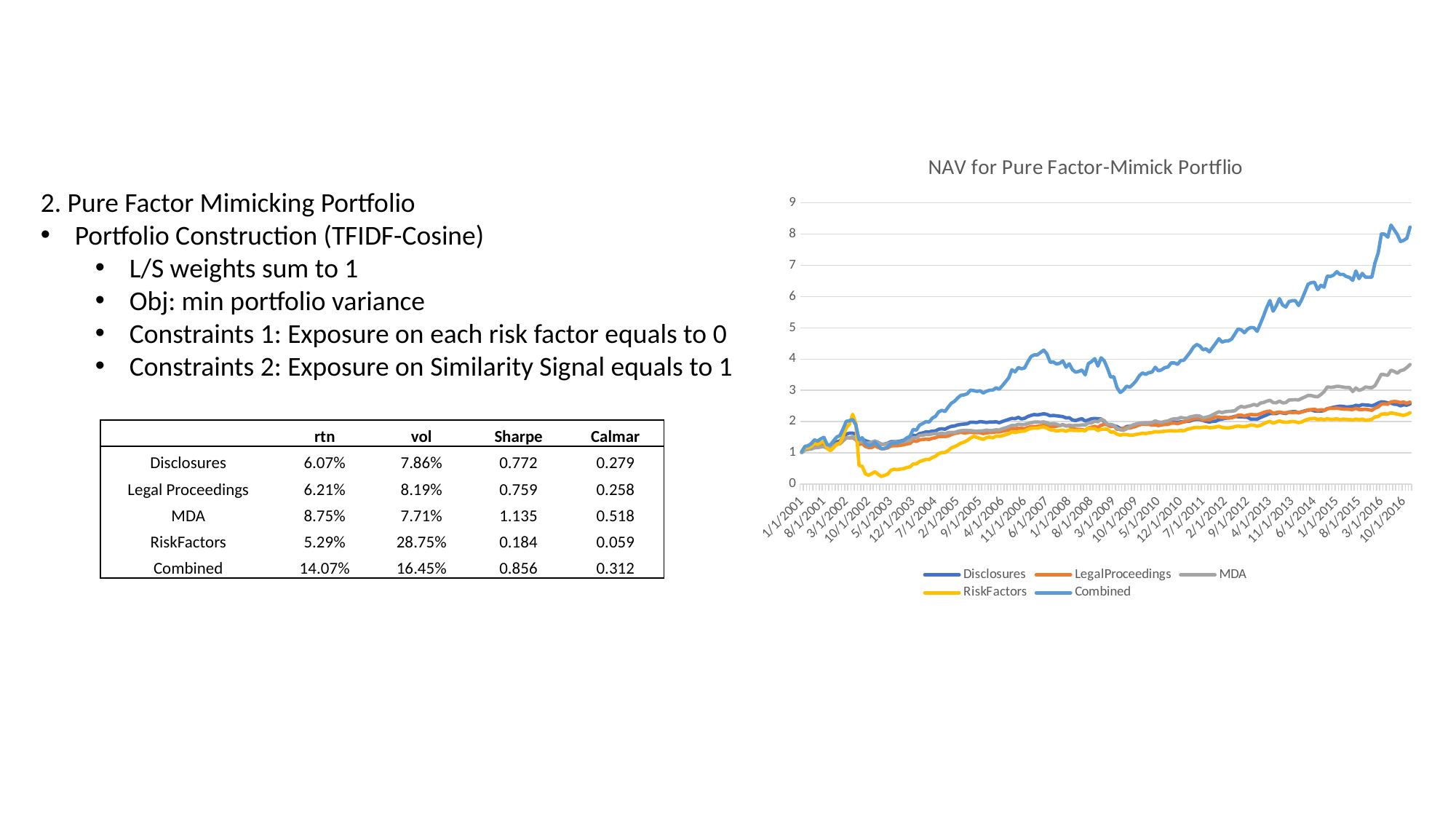

### Chart: NAV for Pure Factor-Mimick Portflio

| Category | Disclosures | LegalProceedings | MDA | RiskFactors | Combined |
|---|---|---|---|---|---|
| 36922 | 1.01102809207266 | 1.02744236435444 | 1.00545215110341 | 1.0398675421952 | 1.03646932358862 |
| 36950 | 1.12992424343201 | 1.12913854790157 | 1.08673588692577 | 1.16389052419398 | 1.20592413053432 |
| 36981 | 1.14233560459424 | 1.14111586355152 | 1.11255800571521 | 1.16706165440871 | 1.23128045187276 |
| 37011 | 1.17871026335797 | 1.19929469431838 | 1.12094747082475 | 1.21260254730254 | 1.29597556188153 |
| 37042 | 1.2442222149507 | 1.27057970778888 | 1.16569778188788 | 1.30244062348175 | 1.41714810074643 |
| 37072 | 1.25185646117675 | 1.23075623233556 | 1.16771017497589 | 1.27416566576656 | 1.37693872365241 |
| 37103 | 1.31590717749456 | 1.22817983939357 | 1.18803374093584 | 1.32787145603075 | 1.45066659674708 |
| 37134 | 1.32904526494996 | 1.23982679143016 | 1.19977117974694 | 1.36598430962601 | 1.49819164719062 |
| 37164 | 1.24384793425995 | 1.15574734498006 | 1.14286398064429 | 1.14507256090364 | 1.25965701904578 |
| 37195 | 1.24564526884952 | 1.16158510353801 | 1.17039017759472 | 1.07120326198385 | 1.25521069621419 |
| 37225 | 1.29393968924973 | 1.21932745779853 | 1.23214855248567 | 1.16076681090452 | 1.3868655500182 |
| 37256 | 1.35497713206636 | 1.29703778045202 | 1.2682298025191 | 1.27365936056186 | 1.50745496511595 |
| 37287 | 1.38086600811919 | 1.29255045163451 | 1.31000839413044 | 1.31323964725633 | 1.55412882912009 |
| 37315 | 1.50596184357014 | 1.38618559691819 | 1.38780095171789 | 1.52996073531651 | 1.76778927287254 |
| 37346 | 1.60143563758093 | 1.49234159257704 | 1.47948454303964 | 1.80137655378532 | 2.00955944778929 |
| 37376 | 1.63106687521371 | 1.47855200688504 | 1.4860111810409 | 1.92071713408172 | 2.02890932406607 |
| 37407 | 1.63098757779516 | 1.48513202499566 | 1.51012943047188 | 2.23618578199143 | 2.06429877838206 |
| 37437 | 1.59921932812915 | 1.42250615981081 | 1.454505355 | 1.93684179855686 | 1.89620681774897 |
| 37468 | 1.43871131849968 | 1.2677603006346 | 1.33813339338458 | 0.599016542051276 | 1.4189329930936 |
| 37499 | 1.44576065496943 | 1.29865982200551 | 1.37528591974157 | 0.570500578908984 | 1.48398882301984 |
| 37529 | 1.38963404098001 | 1.20709302668002 | 1.3153860206367 | 0.329436393481009 | 1.29781358888029 |
| 37560 | 1.35620986345702 | 1.17261843650301 | 1.31071575716267 | 0.285673686714179 | 1.23466844766462 |
| 37590 | 1.33892518498612 | 1.17291025921898 | 1.3471928410714 | 0.337985979236918 | 1.25566500967941 |
| 37621 | 1.37748210289658 | 1.2277541503928 | 1.37709431284343 | 0.393542554391523 | 1.34024021170861 |
| 37652 | 1.33223381740247 | 1.17539620441018 | 1.32541640379325 | 0.31502339774228 | 1.23455753189584 |
| 37680 | 1.27664983391028 | 1.13246053383594 | 1.27225647714739 | 0.244383522426823 | 1.1321062576129 |
| 37711 | 1.28054798112034 | 1.13511618764672 | 1.27931297105572 | 0.282409614707381 | 1.1437685658807 |
| 37741 | 1.30967211259051 | 1.15909676103147 | 1.29438135152403 | 0.321183412752452 | 1.19095274494286 |
| 37772 | 1.35781652718104 | 1.22311122216389 | 1.31999944520148 | 0.442766479572591 | 1.29494676991762 |
| 37802 | 1.35770407365249 | 1.22902114628741 | 1.3370579420805 | 0.477529362092842 | 1.31549478378592 |
| 37833 | 1.36200716452873 | 1.22605117269778 | 1.341677426226 | 0.463702597974657 | 1.3177330666001 |
| 37864 | 1.37768477025046 | 1.24560963890472 | 1.3564423910212 | 0.481934988617725 | 1.36100595908696 |
| 37894 | 1.40417514973816 | 1.25677176293094 | 1.355221110489 | 0.494054577588405 | 1.39515847280954 |
| 37925 | 1.43592307854241 | 1.28858708082013 | 1.3762680495581 | 0.533491846859788 | 1.48200308864222 |
| 37955 | 1.45268057939111 | 1.30089303953723 | 1.4006538895726 | 0.551143066309564 | 1.52805668099053 |
| 37986 | 1.56282107777539 | 1.39188931481845 | 1.48668543749134 | 0.646949021839153 | 1.75233230290763 |
| 38017 | 1.54971559792543 | 1.36734736970359 | 1.4832636769625 | 0.647679634522924 | 1.72408750810992 |
| 38046 | 1.61528327477699 | 1.41361052248483 | 1.55600319793113 | 0.724206551308663 | 1.88877597314406 |
| 38077 | 1.63845280108883 | 1.42853012654556 | 1.56237109826357 | 0.756831987726073 | 1.937461140264 |
| 38107 | 1.67185423928959 | 1.44038067612667 | 1.58891022951814 | 0.789574027980912 | 2.00254442886165 |
| 38138 | 1.6670600052134 | 1.42999995545309 | 1.58236865848369 | 0.787888904136374 | 1.9848141965688 |
| 38168 | 1.69666763673732 | 1.46605468590975 | 1.60857824736044 | 0.851855184015388 | 2.1116077029098 |
| 38199 | 1.70011429263279 | 1.48374668976939 | 1.6189808549242 | 0.89091471558633 | 2.16684191685329 |
| 38230 | 1.75586117168163 | 1.52627782887636 | 1.60910655816958 | 0.976770009584728 | 2.31037521711279 |
| 38260 | 1.771438075713 | 1.52658003902636 | 1.63331293483174 | 1.00698844299583 | 2.36087419020917 |
| 38291 | 1.75532081835608 | 1.52104244591939 | 1.60770469100529 | 1.01275334927822 | 2.3244542293043 |
| 38321 | 1.81080289584477 | 1.54105009929682 | 1.65141692629101 | 1.07523018107588 | 2.4654630522886 |
| 38352 | 1.84891528944413 | 1.58536489420845 | 1.65533358855109 | 1.16412541452498 | 2.58930364302482 |
| 38383 | 1.86037195845075 | 1.62093614443955 | 1.655358235512 | 1.19725848720231 | 2.65266526321549 |
| 38411 | 1.8949526986763 | 1.64101424302607 | 1.68822026696635 | 1.25365264505703 | 2.76136414149252 |
| 38442 | 1.90984081081627 | 1.65910303350075 | 1.7099039900389 | 1.31068193208583 | 2.84268529383281 |
| 38472 | 1.92102823708146 | 1.63841061894934 | 1.72198653659144 | 1.34465638124753 | 2.85551934140458 |
| 38503 | 1.93096978756601 | 1.6462210996527 | 1.71683940284471 | 1.39777128170786 | 2.89167171466006 |
| 38533 | 1.98360461536473 | 1.66316150210859 | 1.71429074482585 | 1.47408593735179 | 3.00688407964826 |
| 38564 | 1.9797448338655 | 1.6472206822253 | 1.69962567701101 | 1.52946980288773 | 2.99184985466245 |
| 38595 | 1.97243009163359 | 1.64974365700626 | 1.69575071644133 | 1.49516574399925 | 2.96914327108731 |
| 38625 | 2.00058024859219 | 1.64927862880729 | 1.70347293617078 | 1.4642080753783 | 2.98695474863501 |
| 38656 | 1.98821928756266 | 1.61960913749406 | 1.70621126224778 | 1.43290250668581 | 2.91496535065028 |
| 38686 | 1.97193105813075 | 1.6388849042169 | 1.72927997624487 | 1.48534330073694 | 2.97231332812366 |
| 38717 | 1.98666963230712 | 1.65039836340711 | 1.71306916049678 | 1.50674083511413 | 3.00490557324657 |
| 38748 | 1.98597466035436 | 1.65542867268859 | 1.71755172488696 | 1.48165103212496 | 3.00885270292979 |
| 38776 | 1.99518721123025 | 1.67100495028062 | 1.73813026747176 | 1.53717809699549 | 3.0811814579427 |
| 38807 | 1.96408634270259 | 1.66896959354399 | 1.7304230240875 | 1.53020486492511 | 3.0378276056766 |
| 38837 | 2.00404620151454 | 1.69276866806329 | 1.77246909770894 | 1.54850819811702 | 3.15121731885365 |
| 38868 | 2.03813281885236 | 1.71536003401451 | 1.79846975793599 | 1.58398538595759 | 3.27388142327314 |
| 38898 | 2.0728520354345 | 1.7319806616651 | 1.83671658005951 | 1.60975277273317 | 3.40106504737584 |
| 38929 | 2.10282152471637 | 1.77957657788189 | 1.87871187962157 | 1.67881497601682 | 3.66094622755339 |
| 38960 | 2.09476572167318 | 1.77752663754421 | 1.87802636600326 | 1.64910110038765 | 3.59086602535913 |
| 38990 | 2.13525439204356 | 1.78423836468753 | 1.91472847110295 | 1.67894885160659 | 3.72891831240961 |
| 39021 | 2.08553624268066 | 1.78569690708145 | 1.90297232876516 | 1.69224458501415 | 3.69255444416956 |
| 39051 | 2.10837363532707 | 1.77388974335137 | 1.90847052190597 | 1.70010088727117 | 3.71814519537897 |
| 39082 | 2.16299289320736 | 1.81231177948437 | 1.93623922380235 | 1.7484927809164 | 3.91754983900043 |
| 39113 | 2.19974738647298 | 1.83977210792513 | 1.96397366367088 | 1.78758693935094 | 4.0828467887656 |
| 39141 | 2.22658087923807 | 1.83973958392362 | 1.98521479917838 | 1.79067807474833 | 4.13512103720878 |
| 39172 | 2.21251352537957 | 1.84664970946175 | 1.99038540455807 | 1.79114183547942 | 4.1356653531948 |
| 39202 | 2.23249033500149 | 1.86751650298957 | 1.980582647149 | 1.81215965009321 | 4.21265710913833 |
| 39233 | 2.25214877265766 | 1.8772666669611 | 1.99218337364545 | 1.82970616557807 | 4.28725705187873 |
| 39263 | 2.23084041622457 | 1.87628395533295 | 1.96466368651518 | 1.79405970311038 | 4.16405051028135 |
| 39294 | 2.18624007995119 | 1.83788383333498 | 1.91867090063597 | 1.738661162392 | 3.89946672424539 |
| 39325 | 2.19765907481764 | 1.83998109397961 | 1.93857134732787 | 1.7301547271532 | 3.90963041897667 |
| 39355 | 2.18592859105874 | 1.85465823066405 | 1.91686087370297 | 1.70122684869324 | 3.84276683377329 |
| 39386 | 2.17301739432682 | 1.87163821523671 | 1.87485659453551 | 1.71713590398173 | 3.86860676290152 |
| 39416 | 2.15968087496603 | 1.90348482722775 | 1.89729803868029 | 1.72800848651661 | 3.94263302161968 |
| 39447 | 2.11654668457815 | 1.86238743469414 | 1.86345662396531 | 1.69118799171016 | 3.7422694482312 |
| 39478 | 2.12505073487663 | 1.85984026040809 | 1.88732478593317 | 1.73606109001209 | 3.85072045562011 |
| 39507 | 2.05221784344968 | 1.80367057177417 | 1.86843435380314 | 1.72304809622284 | 3.65922462899861 |
| 39538 | 2.03342445128788 | 1.75398487940048 | 1.88334032413129 | 1.71610062093011 | 3.58147206564699 |
| 39568 | 2.07054734475322 | 1.74939897154687 | 1.87813170494863 | 1.71441349162047 | 3.60511293185686 |
| 39599 | 2.09388655115077 | 1.74535037952443 | 1.8947258358135 | 1.7213842369428 | 3.65002261328658 |
| 39629 | 2.01764428244104 | 1.71850440505112 | 1.89216807330708 | 1.71031505945297 | 3.49422439437767 |
| 39660 | 2.05177002612752 | 1.7973212516948 | 1.95371582626514 | 1.79025318255377 | 3.85464458857312 |
| 39691 | 2.09131433741959 | 1.82020367620118 | 1.9565215138936 | 1.77808013620922 | 3.91824003931858 |
| 39721 | 2.0985499156883 | 1.84750274366352 | 2.01428510712832 | 1.77938106316494 | 4.01603996075715 |
| 39752 | 2.09267403153642 | 1.81169062085142 | 1.99378929179071 | 1.71520641355421 | 3.77787286087307 |
| 39782 | 2.08378246643912 | 1.88458917606034 | 2.07275277801347 | 1.75505634959326 | 4.04094135644477 |
| 39813 | 2.00135755528814 | 1.9131760791667 | 2.03270697408472 | 1.7562435605482 | 3.94582219913331 |
| 39844 | 1.89715535955133 | 1.89940032639546 | 1.91287552091306 | 1.7606576350454 | 3.70713715652598 |
| 39872 | 1.86328858953384 | 1.84217694473299 | 1.90977793110303 | 1.66635757077393 | 3.4245112969428 |
| 39903 | 1.86559795757016 | 1.86555125125169 | 1.88486468842178 | 1.66852586755686 | 3.43696884088926 |
| 39933 | 1.84452176135883 | 1.75312030037797 | 1.79027481262481 | 1.60105145728325 | 3.09148567488647 |
| 39964 | 1.78228452962595 | 1.75301776140667 | 1.73962990911624 | 1.56351664030514 | 2.93189916709024 |
| 39994 | 1.77252940146327 | 1.78046503978995 | 1.72231781431357 | 1.59332634350028 | 3.0042421587263 |
| 40025 | 1.84302242271127 | 1.8209753175233 | 1.76697136016414 | 1.58399299112102 | 3.13309564084867 |
| 40056 | 1.85073173337889 | 1.78811435594995 | 1.84281321160857 | 1.56523082669422 | 3.10111558238152 |
| 40086 | 1.86936215902475 | 1.82174493085464 | 1.88941471452265 | 1.56775181816694 | 3.18977352718025 |
| 40117 | 1.88085689114912 | 1.85260368088015 | 1.92493680476286 | 1.59060986435947 | 3.30506109397627 |
| 40147 | 1.94032574903534 | 1.89536529297737 | 1.94716462985273 | 1.60632485115566 | 3.46517942085379 |
| 40178 | 1.9476415515373 | 1.92302770046844 | 1.96160585082936 | 1.62943971836444 | 3.55658119305362 |
| 40209 | 1.95908923578507 | 1.91058969666354 | 1.94017249204743 | 1.61612149543488 | 3.51282519101258 |
| 40237 | 1.94774659430219 | 1.91321272801274 | 1.96397897011601 | 1.6402796502174 | 3.56710705951316 |
| 40268 | 1.96539546097918 | 1.88812845090668 | 1.96720376044027 | 1.65175097164449 | 3.58295293348163 |
| 40298 | 2.01664501658735 | 1.90071994473594 | 2.02122541739588 | 1.67672615350134 | 3.73874020731152 |
| 40329 | 1.97609473344936 | 1.87176379701068 | 1.98911278439282 | 1.6691298046807 | 3.62524922813141 |
| 40359 | 1.94976963688057 | 1.89657446478773 | 1.97546599289571 | 1.68377667428416 | 3.65869653372714 |
| 40390 | 1.96631184021953 | 1.90765903505774 | 2.00504948622996 | 1.69234279237847 | 3.72822344129276 |
| 40421 | 1.94853644554479 | 1.9126942156147 | 2.01891876309608 | 1.70338352941085 | 3.74767766890962 |
| 40451 | 1.98745951436653 | 1.94849571228103 | 2.06727550012128 | 1.7092280695714 | 3.88022346026538 |
| 40482 | 1.98892063824114 | 1.95357362285719 | 2.09354302115714 | 1.7000490747931 | 3.87962228064655 |
| 40512 | 1.96568124528628 | 1.93424041539043 | 2.08633420338023 | 1.7044714535591 | 3.83198372618964 |
| 40543 | 1.99424708662575 | 1.96250824118133 | 2.13178963015252 | 1.71703772900928 | 3.95407660702356 |
| 40574 | 1.99616791675694 | 1.99756014300284 | 2.11205848928721 | 1.70713761945608 | 3.96508890186849 |
| 40602 | 2.00856479414718 | 2.02274183849903 | 2.10493722964782 | 1.75342575639833 | 4.09271045507686 |
| 40633 | 2.02094123525591 | 2.05442023086293 | 2.15054444376004 | 1.77728026354557 | 4.22530966940742 |
| 40663 | 2.06002975232587 | 2.08920503029682 | 2.17204916885052 | 1.80342754347205 | 4.38358578438447 |
| 40694 | 2.07406111892256 | 2.11144513578323 | 2.19042112871198 | 1.81577800020522 | 4.46757111980975 |
| 40724 | 2.07014794682925 | 2.10236848384196 | 2.17642975940537 | 1.80791148308928 | 4.42120287338165 |
| 40755 | 2.03789666686523 | 2.04780475710927 | 2.11551408807952 | 1.81996912492607 | 4.30057016173824 |
| 40786 | 2.00554933620429 | 2.06970608124379 | 2.14091574944855 | 1.82899523368967 | 4.32553739329602 |
| 40816 | 1.98544001398647 | 2.05664681805571 | 2.16606084968723 | 1.80616215579118 | 4.23014418942431 |
| 40847 | 2.00849051179581 | 2.10613682755557 | 2.21682702740634 | 1.81206878092531 | 4.37209215375335 |
| 40877 | 2.01471653246856 | 2.14899710126767 | 2.26735491649762 | 1.82926402070962 | 4.50592427097138 |
| 40908 | 2.06275933129497 | 2.14851784191885 | 2.31634826679915 | 1.85144423945824 | 4.65307035155674 |
| 40939 | 2.08218793118489 | 2.12819542849542 | 2.28765074465824 | 1.8126501564425 | 4.54412764397631 |
| 40968 | 2.10676490814212 | 2.13417585019546 | 2.31731677574959 | 1.8021384120449 | 4.58200958887867 |
| 40999 | 2.11528138774796 | 2.1203155288613 | 2.32813771430579 | 1.80074544840018 | 4.58129529954612 |
| 41029 | 2.13882170963995 | 2.11973149023157 | 2.33324952934628 | 1.81259276083967 | 4.64209753214889 |
| 41060 | 2.16853594942743 | 2.15709185788526 | 2.34917581618001 | 1.83965972722605 | 4.80221373688578 |
| 41090 | 2.15497549137881 | 2.20319468267565 | 2.43401975264012 | 1.86286207069335 | 4.96573690676304 |
| 41121 | 2.1569824627848 | 2.20762958931594 | 2.4891480509105 | 1.84231029635826 | 4.9375032022948 |
| 41152 | 2.14274107444903 | 2.17934203529729 | 2.45770875635783 | 1.83852916969449 | 4.84331519542139 |
| 41182 | 2.13698226939136 | 2.2109196589853 | 2.4906625364254 | 1.85807119475645 | 4.96064227641905 |
| 41213 | 2.07932155016493 | 2.22771983117396 | 2.51139653039532 | 1.89195071528357 | 5.01164723522678 |
| 41243 | 2.08229514764441 | 2.21821189687163 | 2.55270972805847 | 1.88390816527026 | 5.00157775966123 |
| 41274 | 2.08002376686407 | 2.21726122097224 | 2.51078846866079 | 1.85199659535469 | 4.88908925304526 |
| 41305 | 2.12928500572962 | 2.25204432385927 | 2.592899398793 | 1.88072956585328 | 5.1285256871989 |
| 41333 | 2.17169360267481 | 2.29274494489512 | 2.61062064355956 | 1.92804600790015 | 5.37945004179503 |
| 41364 | 2.21267971159167 | 2.32152825822134 | 2.65265871326695 | 1.97808330710426 | 5.65300100544603 |
| 41394 | 2.26131264232855 | 2.33731937992419 | 2.68295291577633 | 2.0098044232111 | 5.87381194143144 |
| 41425 | 2.2551204197868 | 2.26777599838861 | 2.60847730457795 | 1.95133076243645 | 5.5314832292649 |
| 41455 | 2.25762553717663 | 2.29125494787303 | 2.60326167541548 | 1.98746634557453 | 5.70358392603825 |
| 41486 | 2.29549245437058 | 2.30508940967319 | 2.65659195193311 | 2.0223201328894 | 5.9362286492922 |
| 41517 | 2.27530260779916 | 2.28690320694822 | 2.59972284317594 | 1.9890999847409 | 5.72780713336118 |
| 41547 | 2.25773722195531 | 2.28196092270523 | 2.60762810293871 | 1.98052362025884 | 5.66627067739171 |
| 41578 | 2.30605756043695 | 2.30521041262923 | 2.68995260017908 | 1.99018731420849 | 5.83977167847132 |
| 41608 | 2.31560406768891 | 2.28669527557169 | 2.69640287199843 | 2.00299969738599 | 5.86866983999589 |
| 41639 | 2.31969201940295 | 2.29744005801894 | 2.70033979021485 | 1.99520100189476 | 5.87012924729376 |
| 41670 | 2.28032215305761 | 2.28540723620532 | 2.69468569213434 | 1.96843928282991 | 5.71322178579901 |
| 41698 | 2.31579060910741 | 2.31189028242326 | 2.74320843047871 | 1.9919172852633 | 5.90380422782423 |
| 41729 | 2.34447292588505 | 2.335883298264 | 2.78701341564478 | 2.04064129191577 | 6.14872618592176 |
| 41759 | 2.37008088023448 | 2.3754190996361 | 2.83890098416208 | 2.08033278298224 | 6.3972413651062 |
| 41790 | 2.37327783946208 | 2.38360655573083 | 2.83292684215589 | 2.09155247488036 | 6.44575738025424 |
| 41820 | 2.3426391456234 | 2.3967521856199 | 2.8046087876707 | 2.10466004525756 | 6.45648967841597 |
| 41851 | 2.33326707758502 | 2.35909867772531 | 2.79401370404444 | 2.06763094943183 | 6.22199669442746 |
| 41882 | 2.33249701075593 | 2.38027732133725 | 2.86434647262612 | 2.08711753511187 | 6.36131013537382 |
| 41912 | 2.3532466540743 | 2.36279813538596 | 2.95562398703257 | 2.06153789006475 | 6.30181423713118 |
| 41943 | 2.41236909886531 | 2.41252061985224 | 3.10834427847225 | 2.09316879959257 | 6.65299552708998 |
| 41973 | 2.43410132841829 | 2.42798026332676 | 3.09739268632074 | 2.07325344309461 | 6.64322340764257 |
| 42004 | 2.46045925030976 | 2.42088158149465 | 3.10378195385106 | 2.07562861000543 | 6.68608810927179 |
| 42035 | 2.47756287221393 | 2.43345913006031 | 3.12992804140379 | 2.09090067544067 | 6.79734947445936 |
| 42063 | 2.49496656542631 | 2.41523894296896 | 3.1235812047954 | 2.06369943664218 | 6.70573621932113 |
| 42094 | 2.48730170307467 | 2.40125341479025 | 3.10410011189922 | 2.08098165792129 | 6.71100203387678 |
| 42124 | 2.46534470815974 | 2.39982195305826 | 3.08818694252515 | 2.07307591854079 | 6.64004822985637 |
| 42155 | 2.47605514454441 | 2.3898642729062 | 3.09263745758705 | 2.06377385856952 | 6.61390034119491 |
| 42185 | 2.48434210581916 | 2.38686396293851 | 2.96186121169819 | 2.05222187026671 | 6.51652543604607 |
| 42216 | 2.52103643646428 | 2.42580483720734 | 3.07781132790107 | 2.0814159781645 | 6.81865724706567 |
| 42247 | 2.50376345508232 | 2.38578833170684 | 2.99722219275408 | 2.05689869344 | 6.57187172458929 |
| 42277 | 2.54202250906848 | 2.38752581643715 | 3.03638180149495 | 2.07961028610952 | 6.74174356724275 |
| 42308 | 2.53000519265277 | 2.39628965768378 | 3.10674175848658 | 2.04392402379942 | 6.62021248060007 |
| 42338 | 2.52481345984432 | 2.38398905266018 | 3.08977176061169 | 2.05356162587644 | 6.61828711060086 |
| 42369 | 2.50673537002555 | 2.36161640512097 | 3.0827439374055 | 2.07494981247271 | 6.62109503506639 |
| 42400 | 2.54150462947243 | 2.4322099823745 | 3.15079820369825 | 2.15183830254935 | 7.08215741849666 |
| 42429 | 2.594897877044 | 2.46943441884474 | 3.33466009658134 | 2.16169479437221 | 7.39393119617629 |
| 42460 | 2.63367342077567 | 2.56181464668783 | 3.51669741083544 | 2.24212294411565 | 8.00133940360402 |
| 42490 | 2.62373864083722 | 2.56798559701713 | 3.4981268179464 | 2.24732794450288 | 7.99751301801075 |
| 42521 | 2.60048372637224 | 2.55562618872211 | 3.48115006237414 | 2.24329935886678 | 7.90234386826864 |
| 42551 | 2.59051921348513 | 2.63281172053166 | 3.64579448947738 | 2.28006319816404 | 8.28529901939852 |
| 42582 | 2.55779684670509 | 2.643206910097 | 3.60536749030511 | 2.26201725070351 | 8.13791233987646 |
| 42613 | 2.5497347529852 | 2.63611761135732 | 3.54934615258286 | 2.2406547350295 | 7.98710176767802 |
| 42643 | 2.5045192716194 | 2.60786415309949 | 3.62960938839199 | 2.21926570440972 | 7.76178289354169 |
| 42674 | 2.53682094330545 | 2.62726930755159 | 3.65611306175129 | 2.20248054000659 | 7.79780174680464 |
| 42704 | 2.52703050338635 | 2.5861079570835 | 3.73030934026887 | 2.23324303120259 | 7.86340518832303 |
| 42735 | 2.56677736401802 | 2.6231670727349 | 3.82732072221307 | 2.28098799210136 | 8.22226499814085 |
2. Pure Factor Mimicking Portfolio
Portfolio Construction (TFIDF-Cosine)
L/S weights sum to 1
Obj: min portfolio variance
Constraints 1: Exposure on each risk factor equals to 0
Constraints 2: Exposure on Similarity Signal equals to 1
|  | rtn | vol | Sharpe | Calmar |
| --- | --- | --- | --- | --- |
| Disclosures | 6.07% | 7.86% | 0.772 | 0.279 |
| Legal Proceedings | 6.21% | 8.19% | 0.759 | 0.258 |
| MDA | 8.75% | 7.71% | 1.135 | 0.518 |
| RiskFactors | 5.29% | 28.75% | 0.184 | 0.059 |
| Combined | 14.07% | 16.45% | 0.856 | 0.312 |